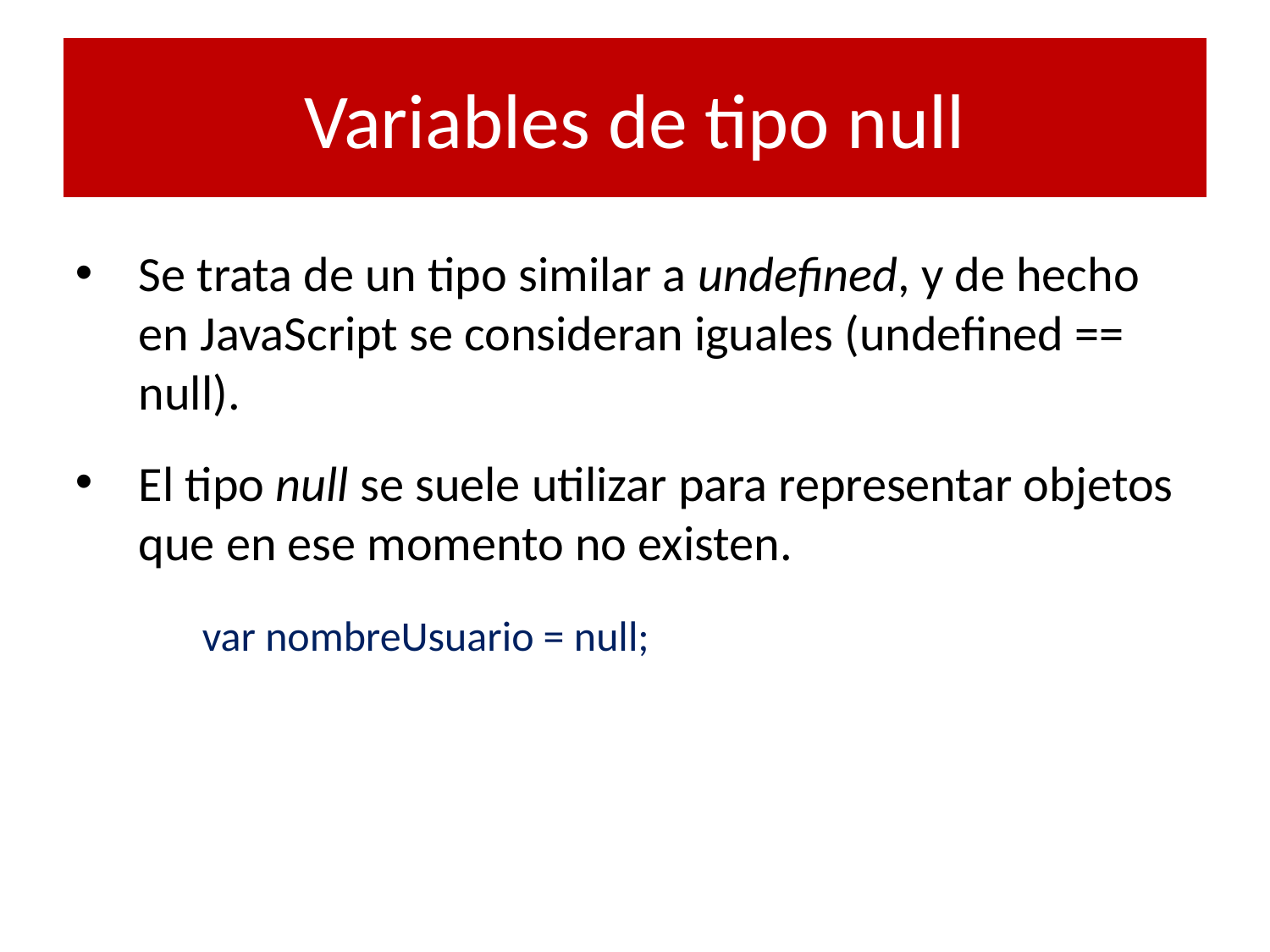

# Variables de tipo null
Se trata de un tipo similar a undefined, y de hecho en JavaScript se consideran iguales (undefined == null).
El tipo null se suele utilizar para representar objetos que en ese momento no existen.
	var nombreUsuario = null;